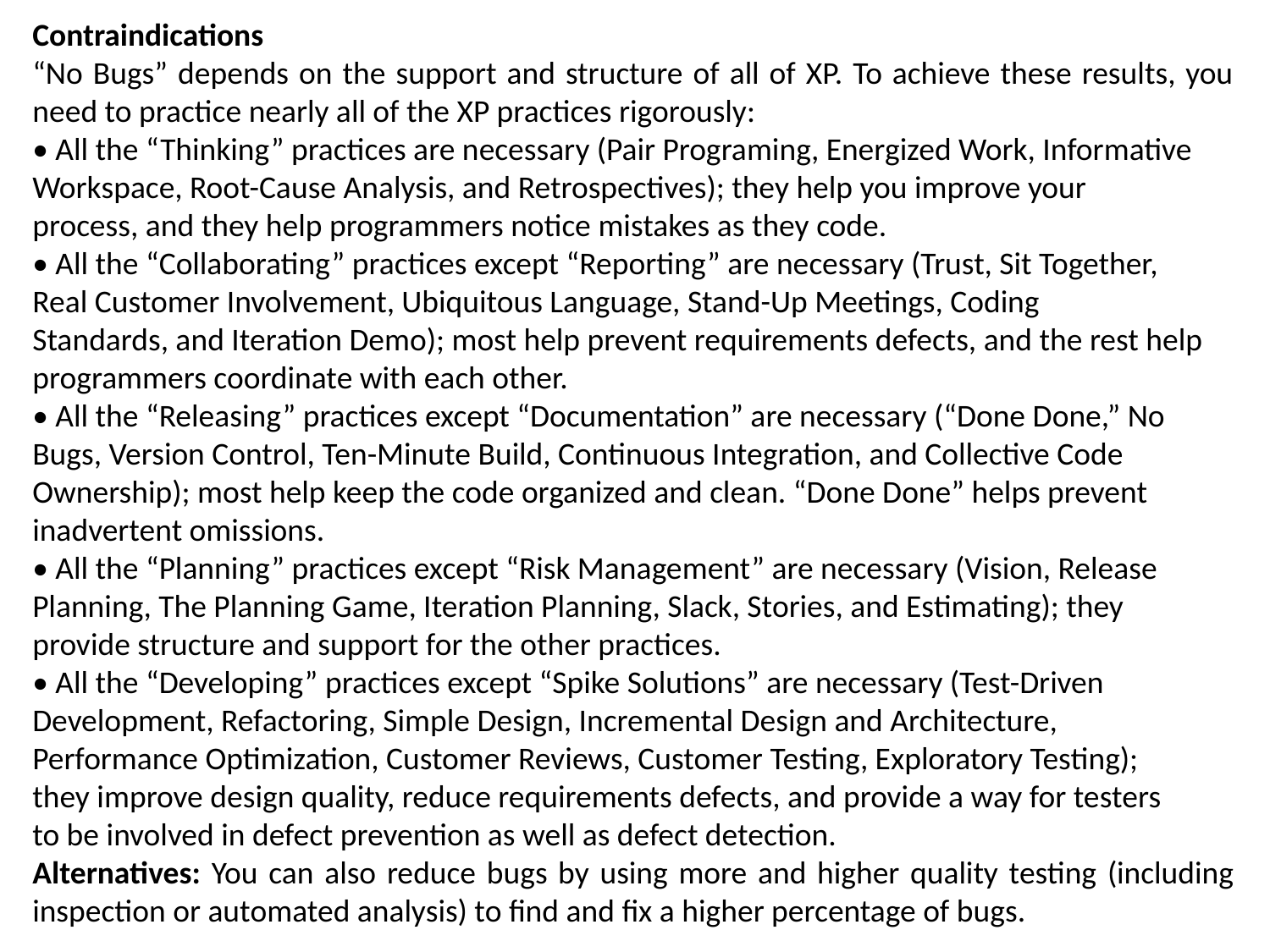

Contraindications
“No Bugs” depends on the support and structure of all of XP. To achieve these results, you need to practice nearly all of the XP practices rigorously:
• All the “Thinking” practices are necessary (Pair Programing, Energized Work, Informative
Workspace, Root-Cause Analysis, and Retrospectives); they help you improve your
process, and they help programmers notice mistakes as they code.
• All the “Collaborating” practices except “Reporting” are necessary (Trust, Sit Together,
Real Customer Involvement, Ubiquitous Language, Stand-Up Meetings, Coding
Standards, and Iteration Demo); most help prevent requirements defects, and the rest help
programmers coordinate with each other.
• All the “Releasing” practices except “Documentation” are necessary (“Done Done,” No
Bugs, Version Control, Ten-Minute Build, Continuous Integration, and Collective Code
Ownership); most help keep the code organized and clean. “Done Done” helps prevent
inadvertent omissions.
• All the “Planning” practices except “Risk Management” are necessary (Vision, Release
Planning, The Planning Game, Iteration Planning, Slack, Stories, and Estimating); they
provide structure and support for the other practices.
• All the “Developing” practices except “Spike Solutions” are necessary (Test-Driven
Development, Refactoring, Simple Design, Incremental Design and Architecture,
Performance Optimization, Customer Reviews, Customer Testing, Exploratory Testing);
they improve design quality, reduce requirements defects, and provide a way for testers
to be involved in defect prevention as well as defect detection.
Alternatives: You can also reduce bugs by using more and higher quality testing (including inspection or automated analysis) to find and fix a higher percentage of bugs.